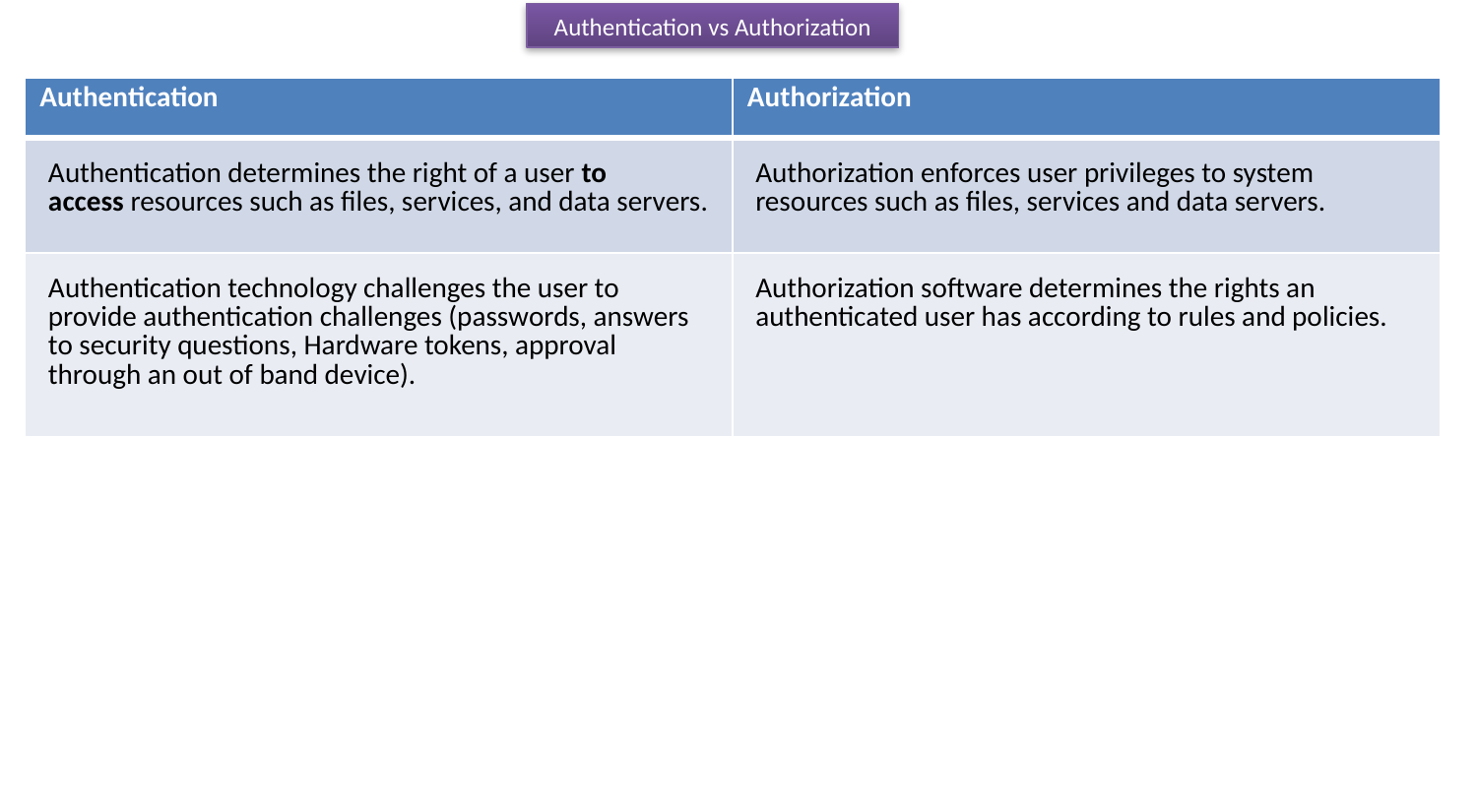

Authentication vs Authorization

| Authentication | Authorization |
| --- | --- |
| Authentication determines the right of a user to access resources such as files, services, and data servers. | Authorization enforces user privileges to system resources such as files, services and data servers. |
| Authentication technology challenges the user to provide authentication challenges (passwords, answers to security questions, Hardware tokens, approval through an out of band device). | Authorization software determines the rights an authenticated user has according to rules and policies. |